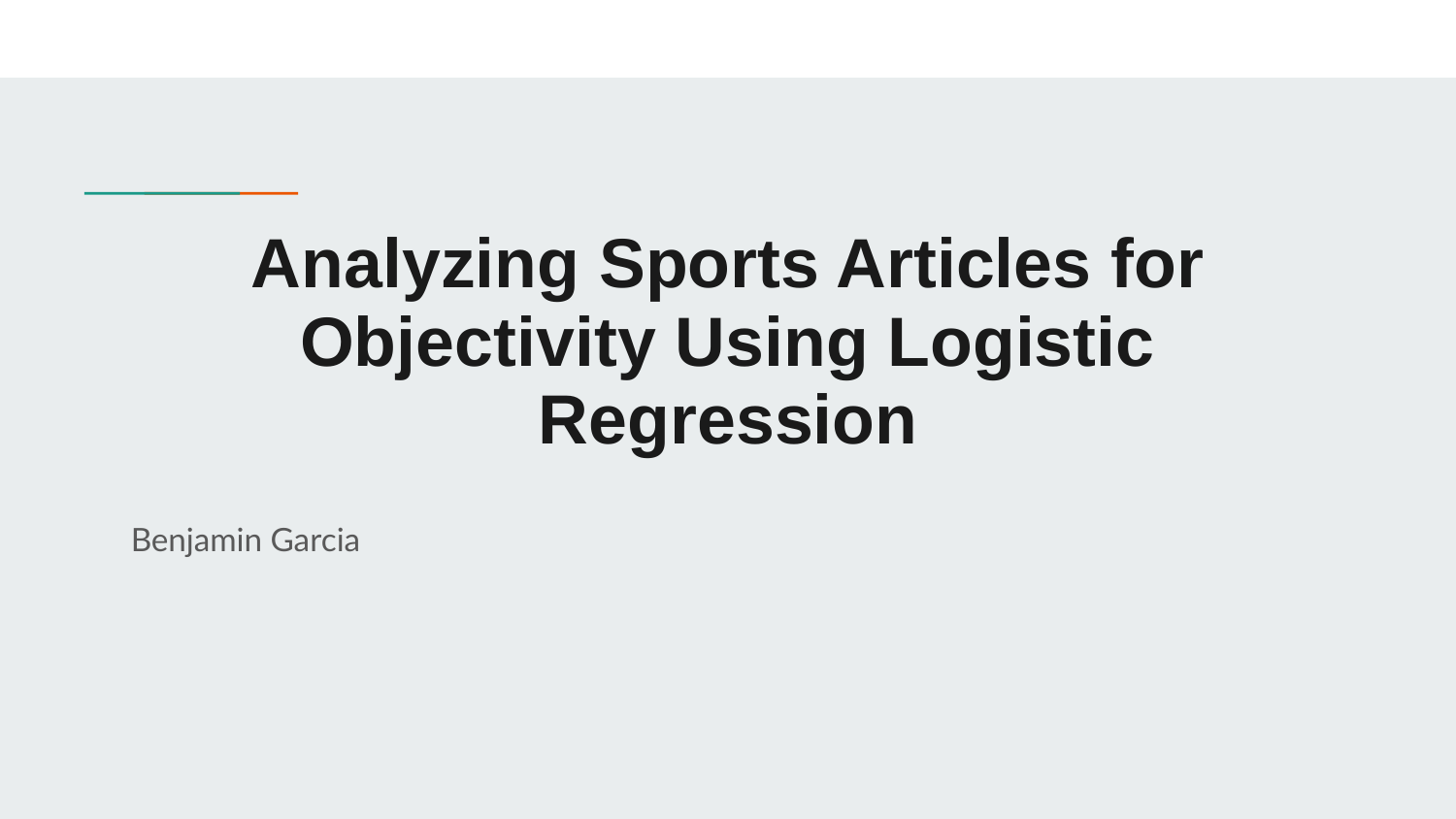

# Analyzing Sports Articles for Objectivity Using Logistic Regression
Benjamin Garcia